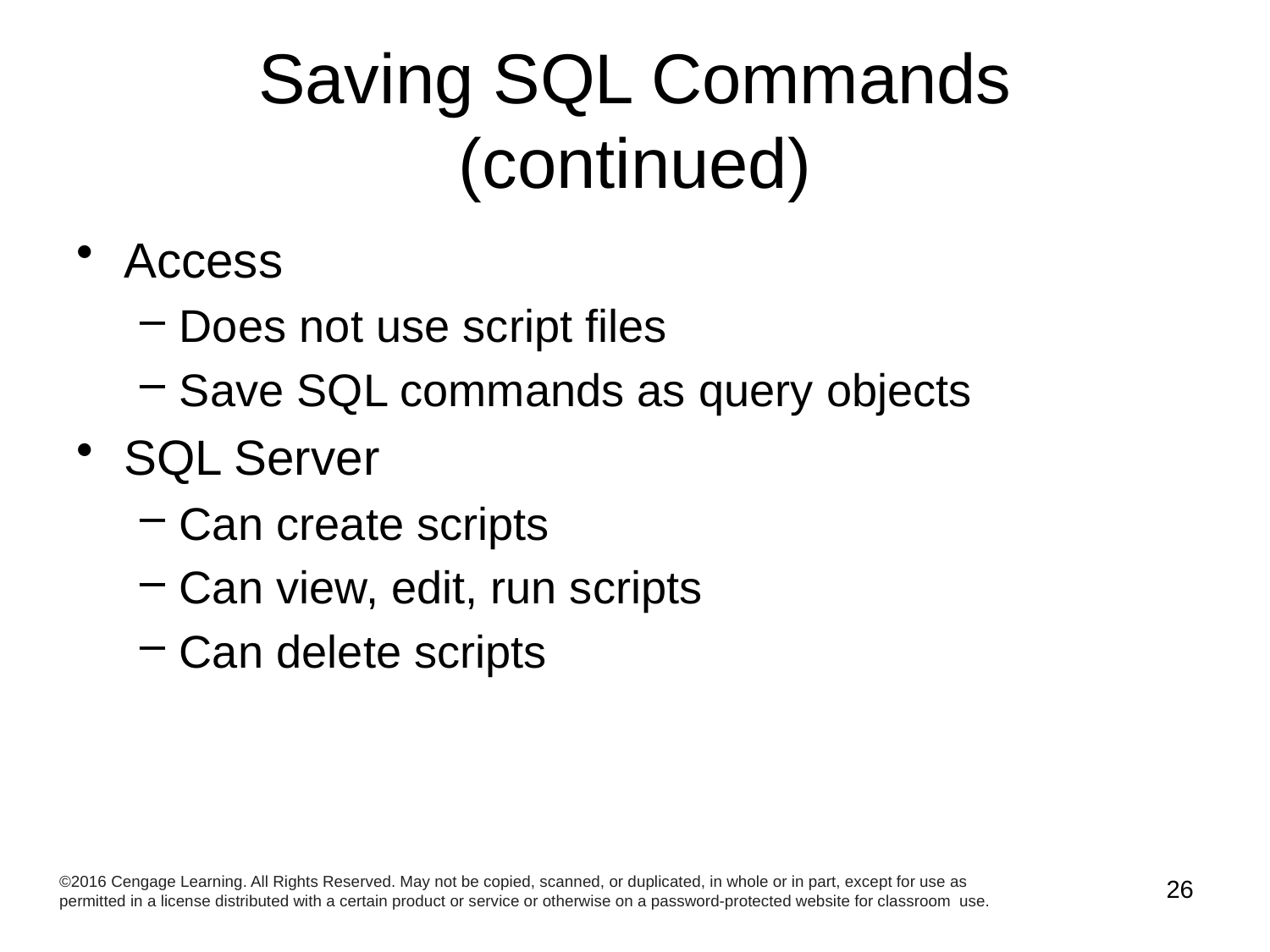

# Saving SQL Commands (continued)
Access
Does not use script files
Save SQL commands as query objects
SQL Server
Can create scripts
Can view, edit, run scripts
Can delete scripts
©2016 Cengage Learning. All Rights Reserved. May not be copied, scanned, or duplicated, in whole or in part, except for use as permitted in a license distributed with a certain product or service or otherwise on a password-protected website for classroom  use.
26